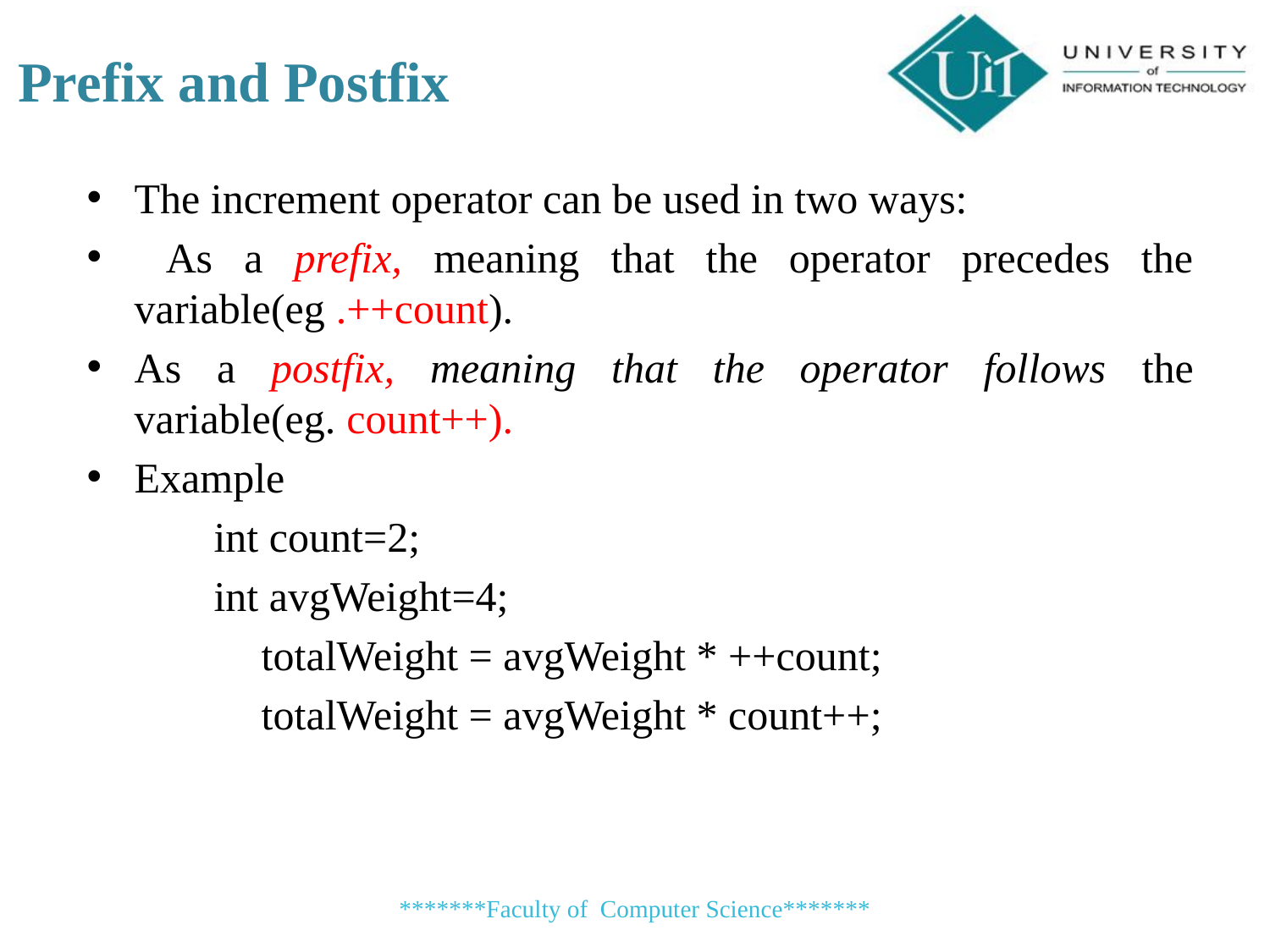

# Prefix and Postfix
The increment operator can be used in two ways:
 As a prefix, meaning that the operator precedes the variable(eg .++count).
As a postfix, meaning that the operator follows the variable(eg. count++).
Example
	int count=2;
	int avgWeight=4;
		totalWeight = avgWeight * ++count;
		totalWeight = avgWeight * count++;
*******Faculty of  Computer Science*******